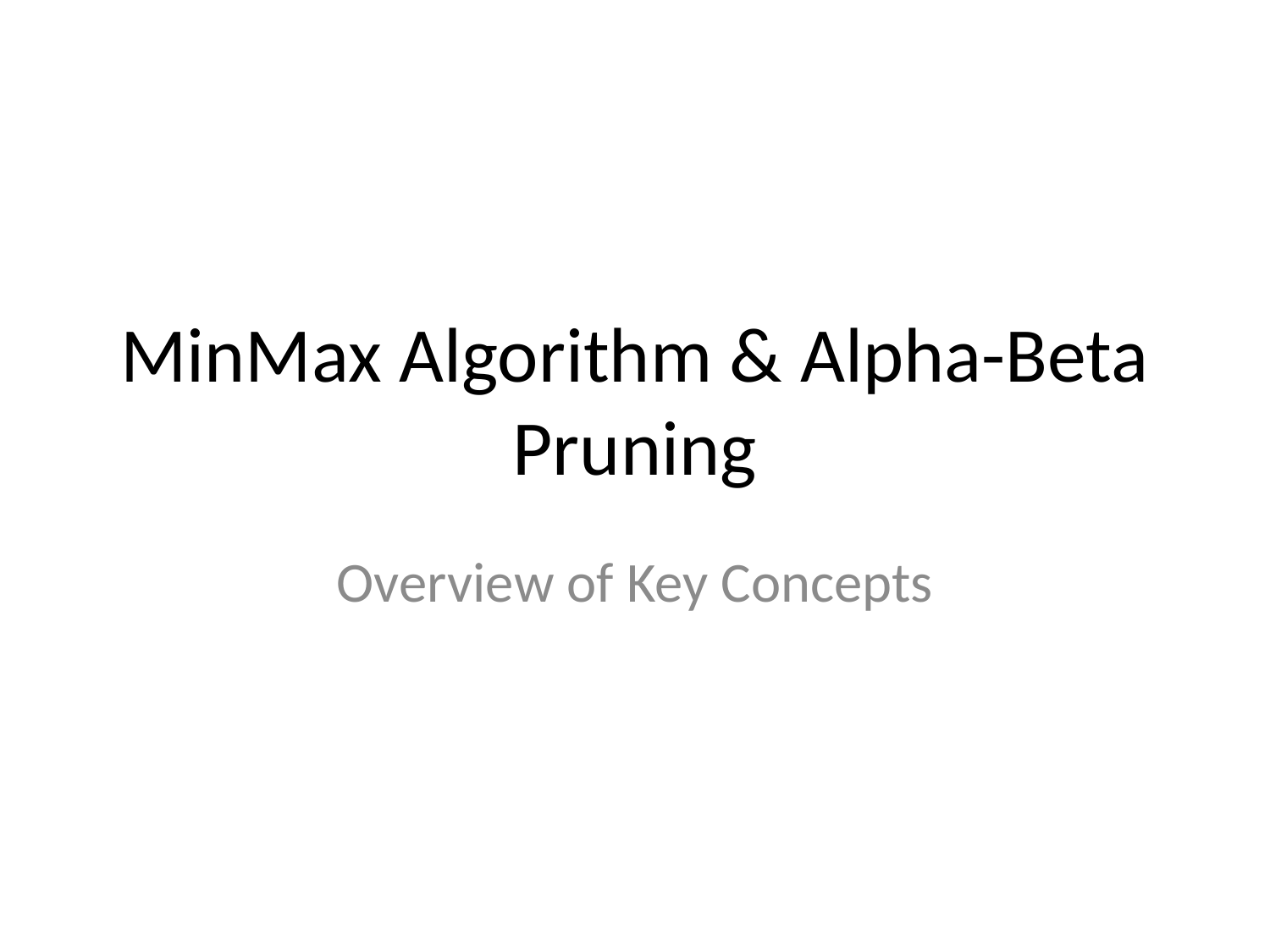

# MinMax Algorithm & Alpha-Beta Pruning
Overview of Key Concepts